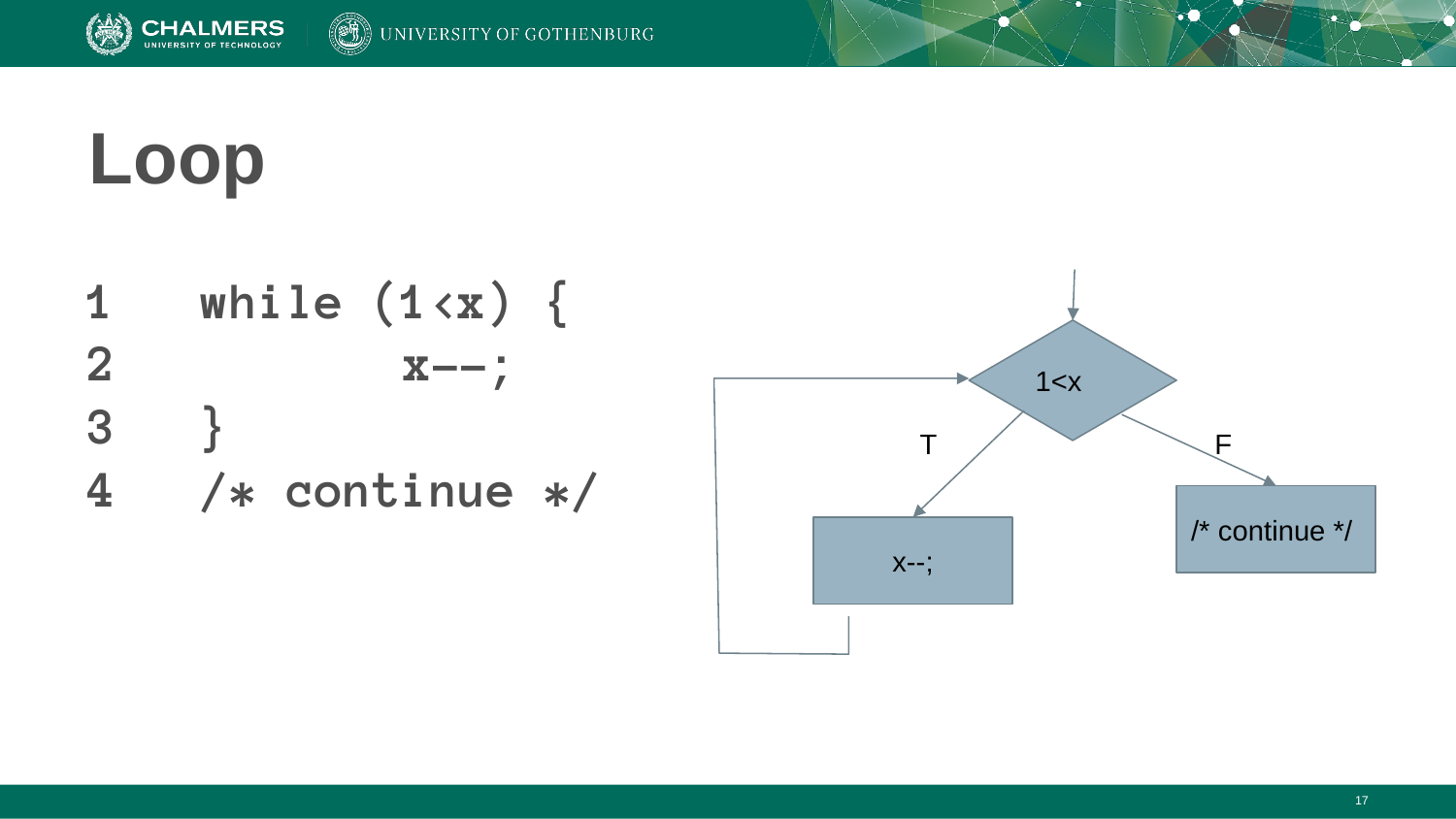

# Loop
1   while (1<x) {
2	      x--;
3   }
4   /* continue */
1<x

T
F
/* continue */
x--;
17